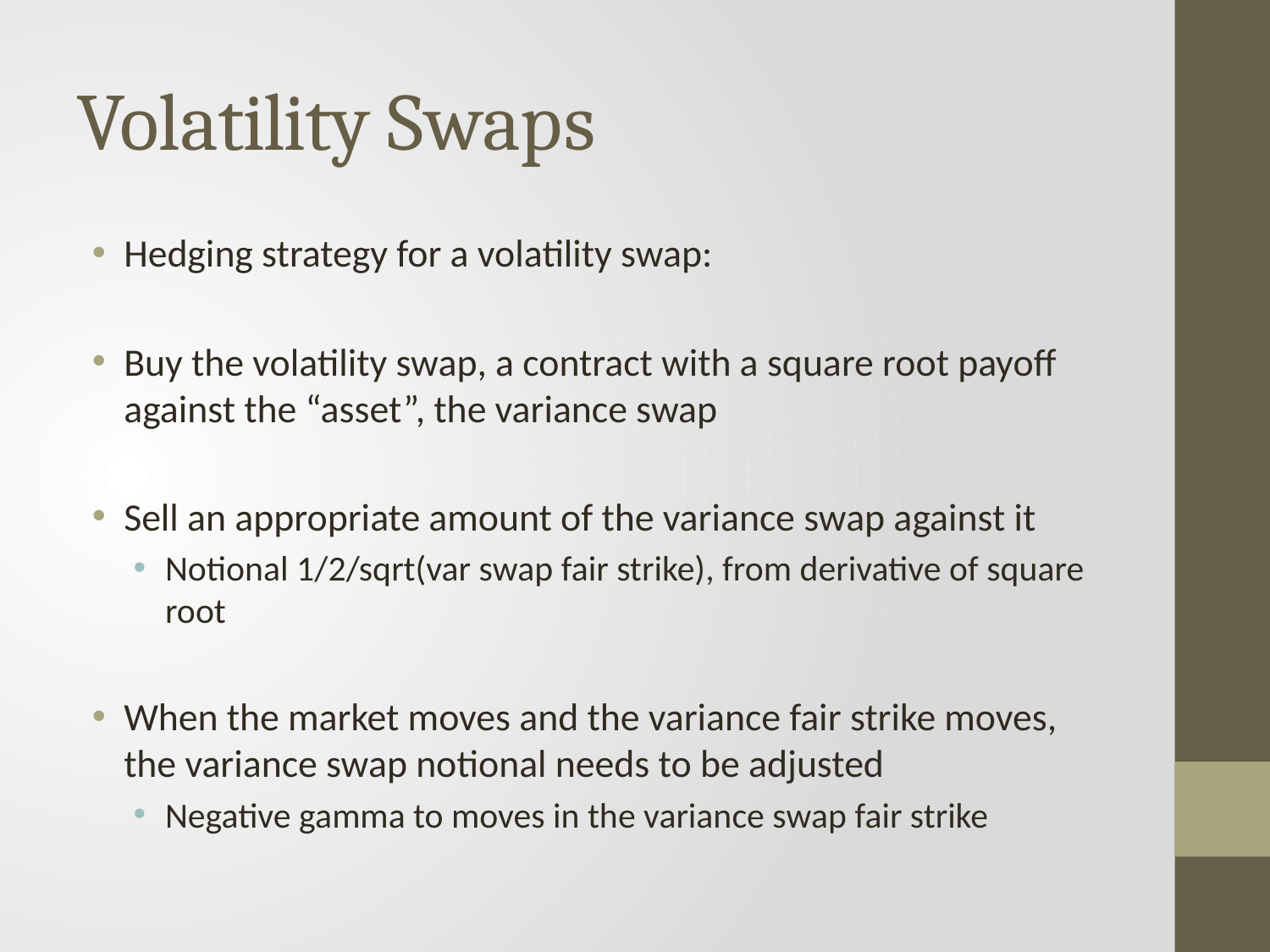

# Volatility Swaps
Hedging strategy for a volatility swap:

Buy the volatility swap, a contract with a square root payoff against the “asset”, the variance swap

Sell an appropriate amount of the variance swap against it
Notional 1/2/sqrt(var swap fair strike), from derivative of square root

When the market moves and the variance fair strike moves, the variance swap notional needs to be adjusted
Negative gamma to moves in the variance swap fair strike